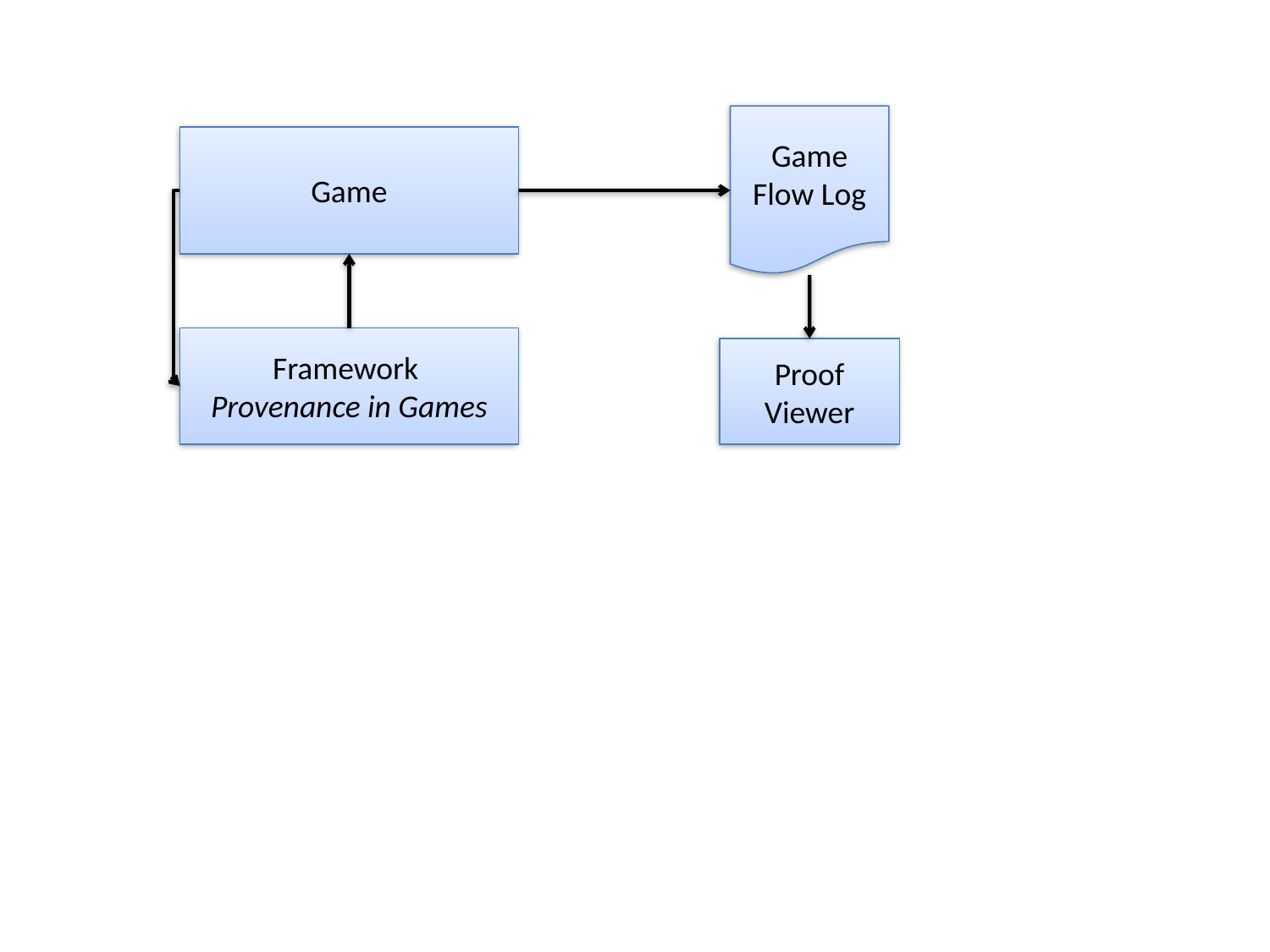

Game Flow Log
Game
Framework
Provenance in Games
Proof Viewer